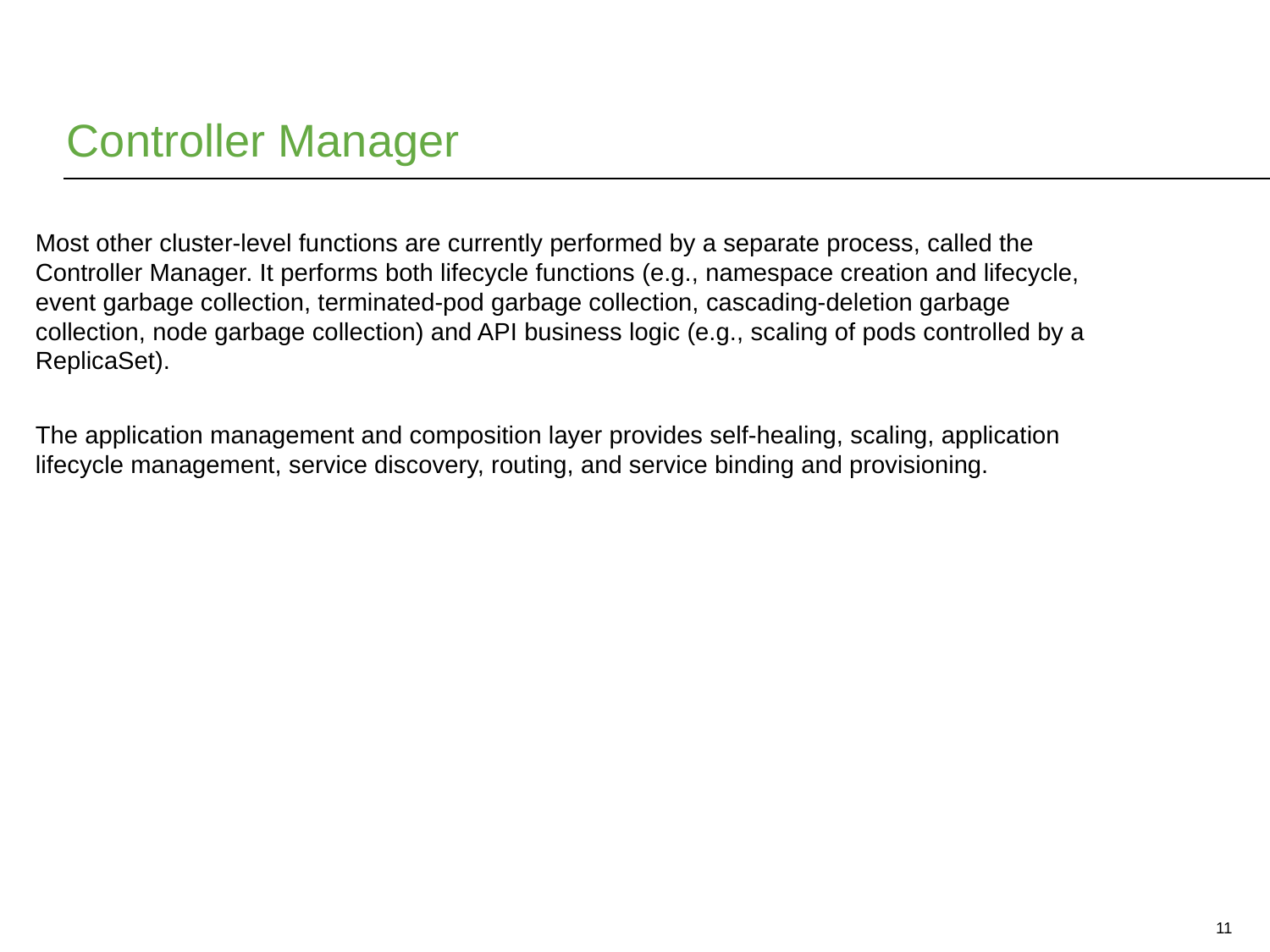

# Controller Manager
Most other cluster-level functions are currently performed by a separate process, called the Controller Manager. It performs both lifecycle functions (e.g., namespace creation and lifecycle, event garbage collection, terminated-pod garbage collection, cascading-deletion garbage collection, node garbage collection) and API business logic (e.g., scaling of pods controlled by a ReplicaSet).

The application management and composition layer provides self-healing, scaling, application lifecycle management, service discovery, routing, and service binding and provisioning.
11